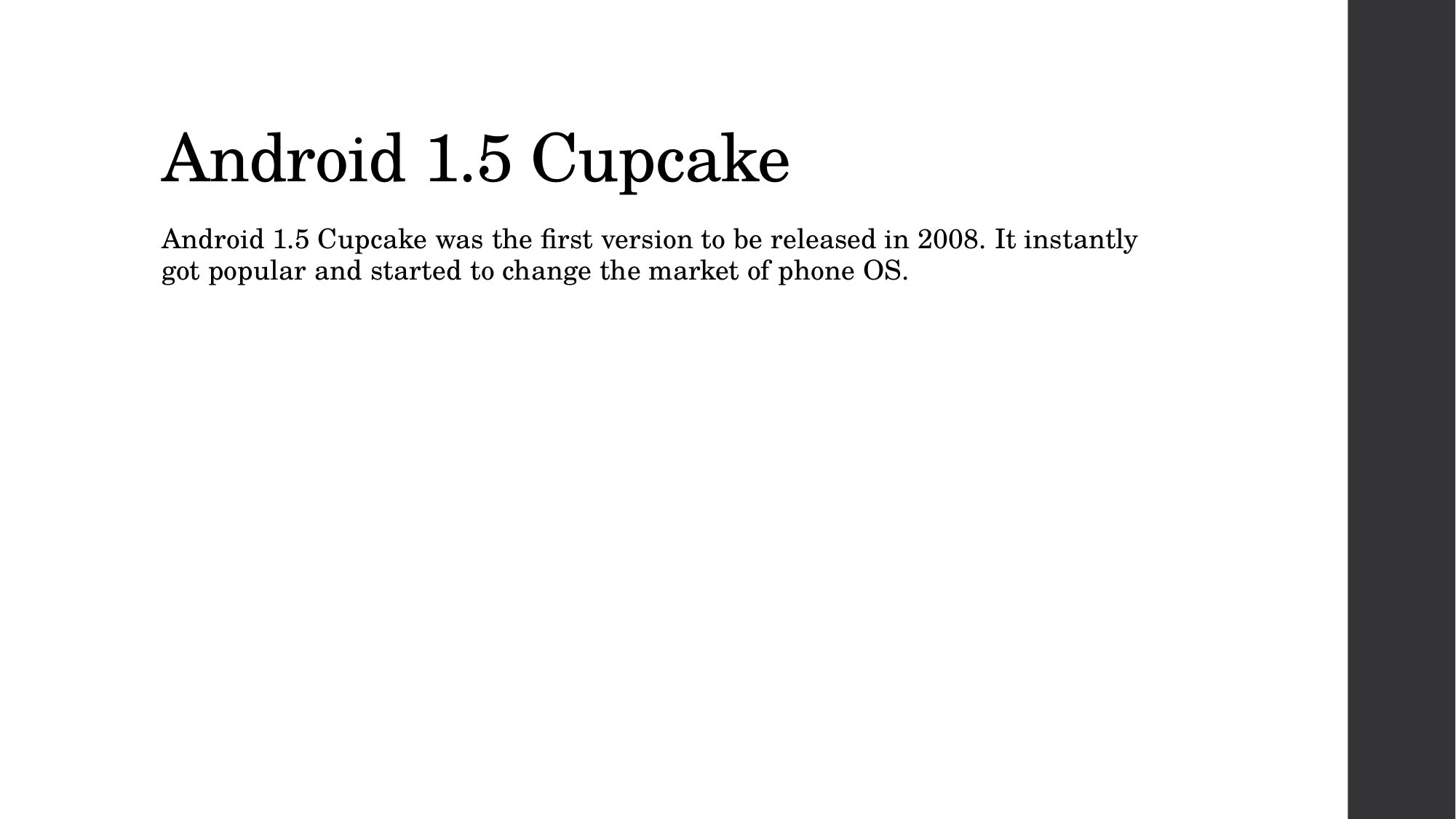

# Android 1.5 Cupcake
Android 1.5 Cupcake was the first version to be released in 2008. It instantly got popular and started to change the market of phone OS.